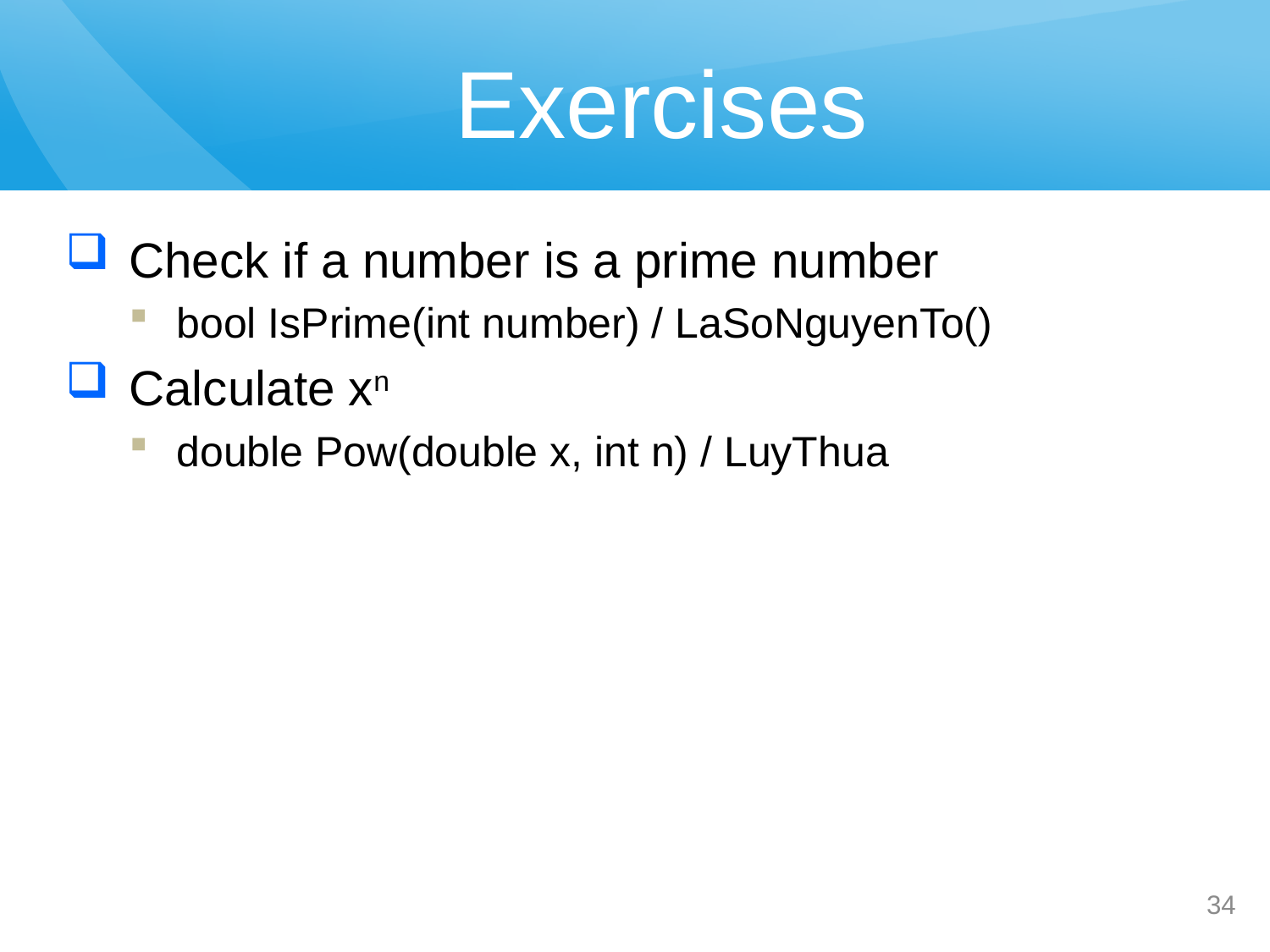

# Exercises
Check if a number is a prime number
bool IsPrime(int number) / LaSoNguyenTo()
Calculate xn
double Pow(double x, int n) / LuyThua
34